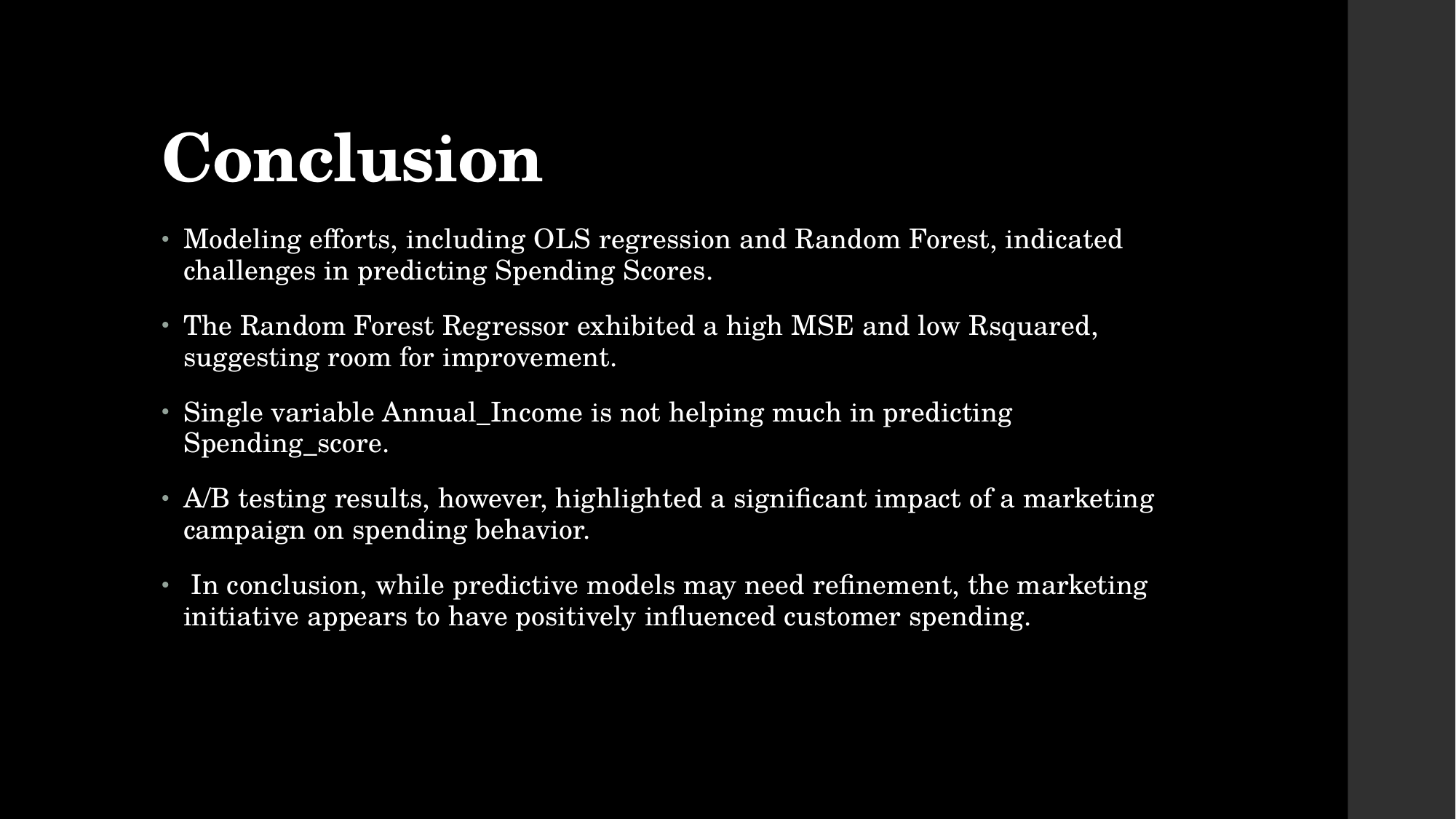

# Conclusion
Modeling efforts, including OLS regression and Random Forest, indicated challenges in predicting Spending Scores.
The Random Forest Regressor exhibited a high MSE and low Rsquared, suggesting room for improvement.
Single variable Annual_Income is not helping much in predicting Spending_score.
A/B testing results, however, highlighted a significant impact of a marketing campaign on spending behavior.
 In conclusion, while predictive models may need refinement, the marketing initiative appears to have positively influenced customer spending.